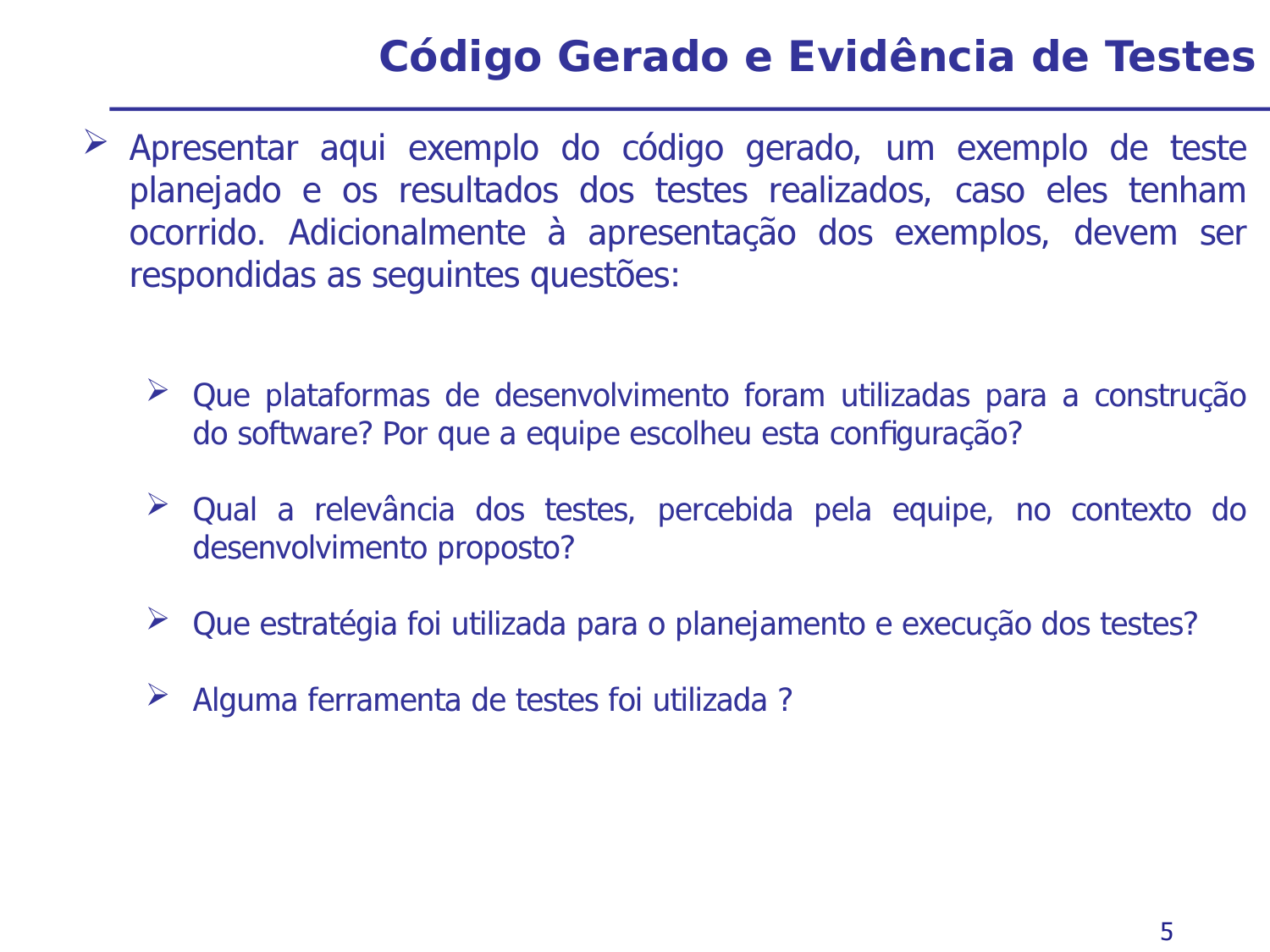

# Código Gerado e Evidência de Testes
Apresentar aqui exemplo do código gerado, um exemplo de teste planejado e os resultados dos testes realizados, caso eles tenham ocorrido. Adicionalmente à apresentação dos exemplos, devem ser respondidas as seguintes questões:

Que plataformas de desenvolvimento foram utilizadas para a construção do software? Por que a equipe escolheu esta configuração?

Qual a relevância dos testes, percebida pela equipe, no contexto do desenvolvimento proposto?

Que estratégia foi utilizada para o planejamento e execução dos testes?

Alguma ferramenta de testes foi utilizada ?